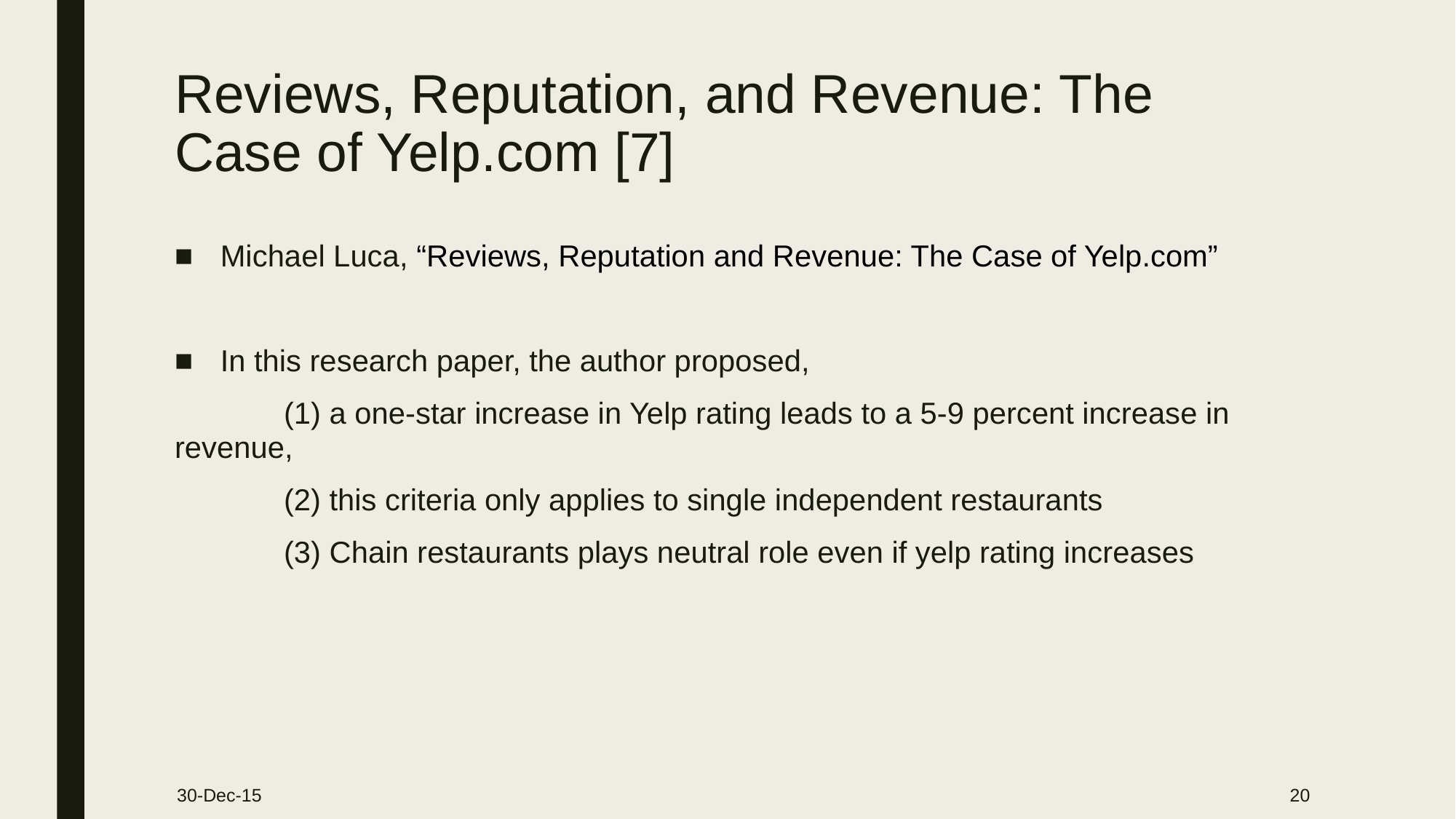

# Reviews, Reputation, and Revenue: The Case of Yelp.com [7]
Michael Luca, “Reviews, Reputation and Revenue: The Case of Yelp.com”

In this research paper, the author proposed,
	(1) a one-star increase in Yelp rating leads to a 5-9 percent increase in 	revenue,
	(2) this criteria only applies to single independent restaurants
	(3) Chain restaurants plays neutral role even if yelp rating increases
30-Dec-15
20